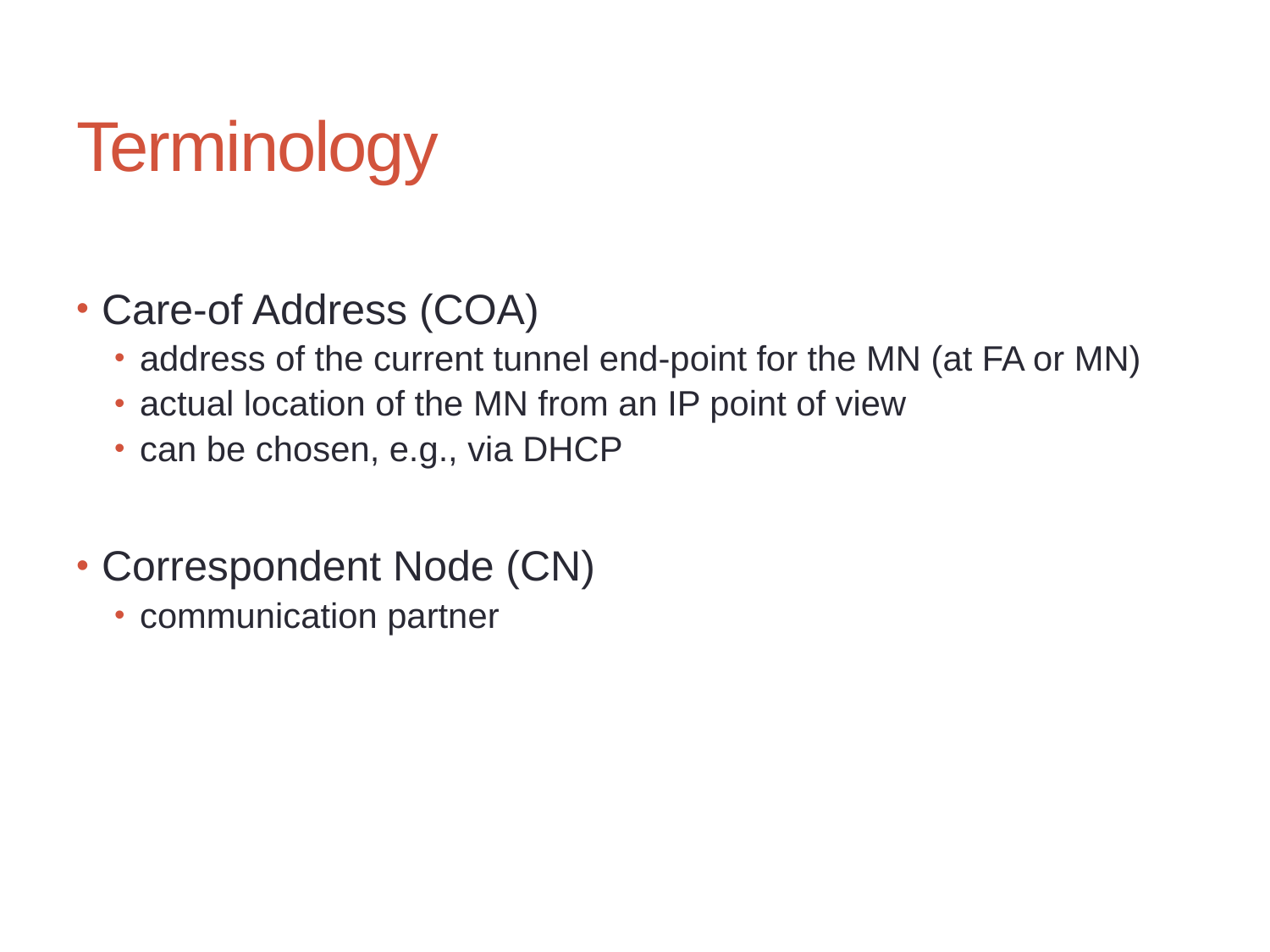

# Terminology

Care-of Address (COA)
address of the current tunnel end-point for the MN (at FA or MN)
actual location of the MN from an IP point of view
can be chosen, e.g., via DHCP

Correspondent Node (CN)
communication partner